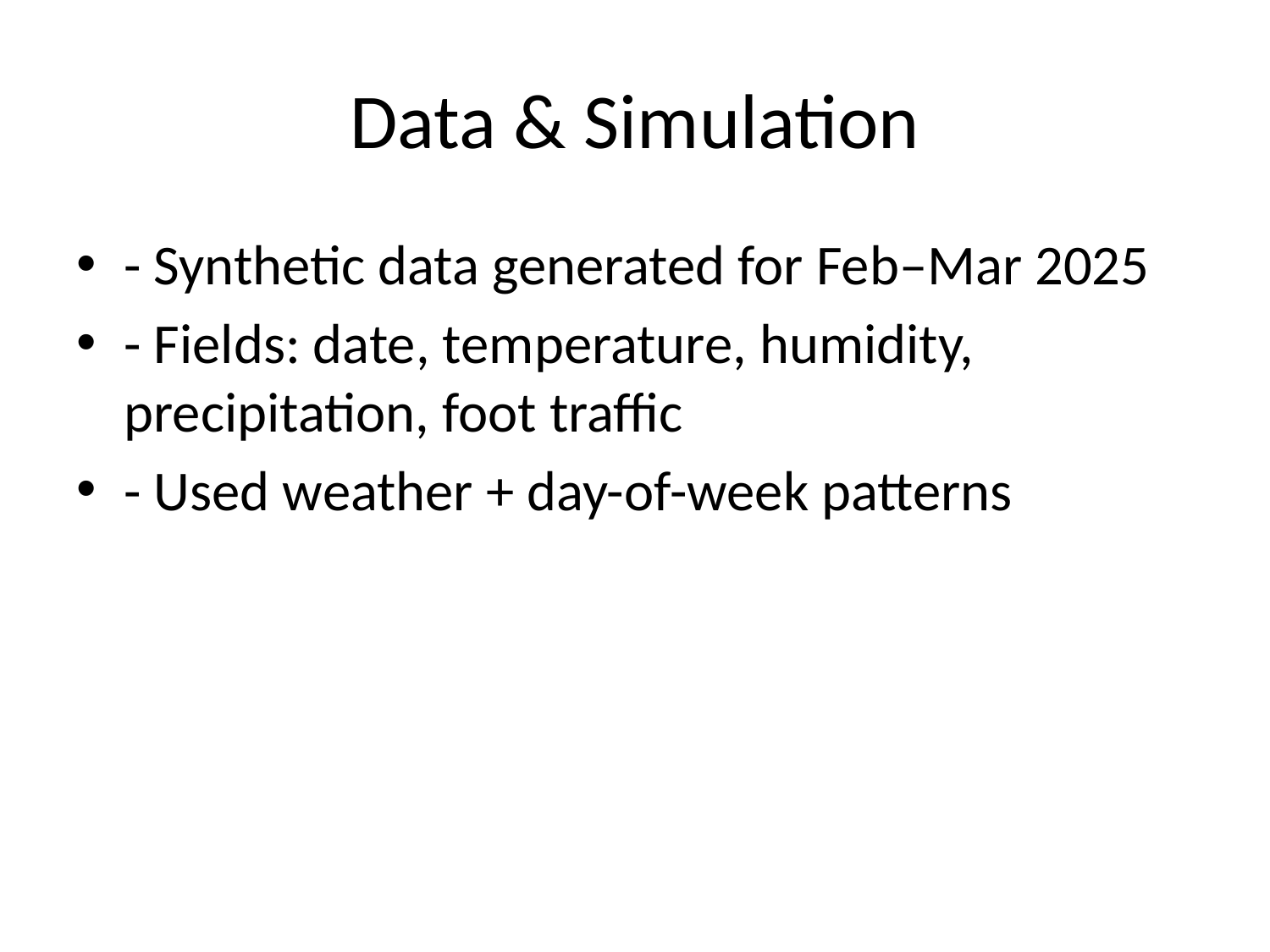

# Data & Simulation
- Synthetic data generated for Feb–Mar 2025
- Fields: date, temperature, humidity, precipitation, foot traffic
- Used weather + day-of-week patterns